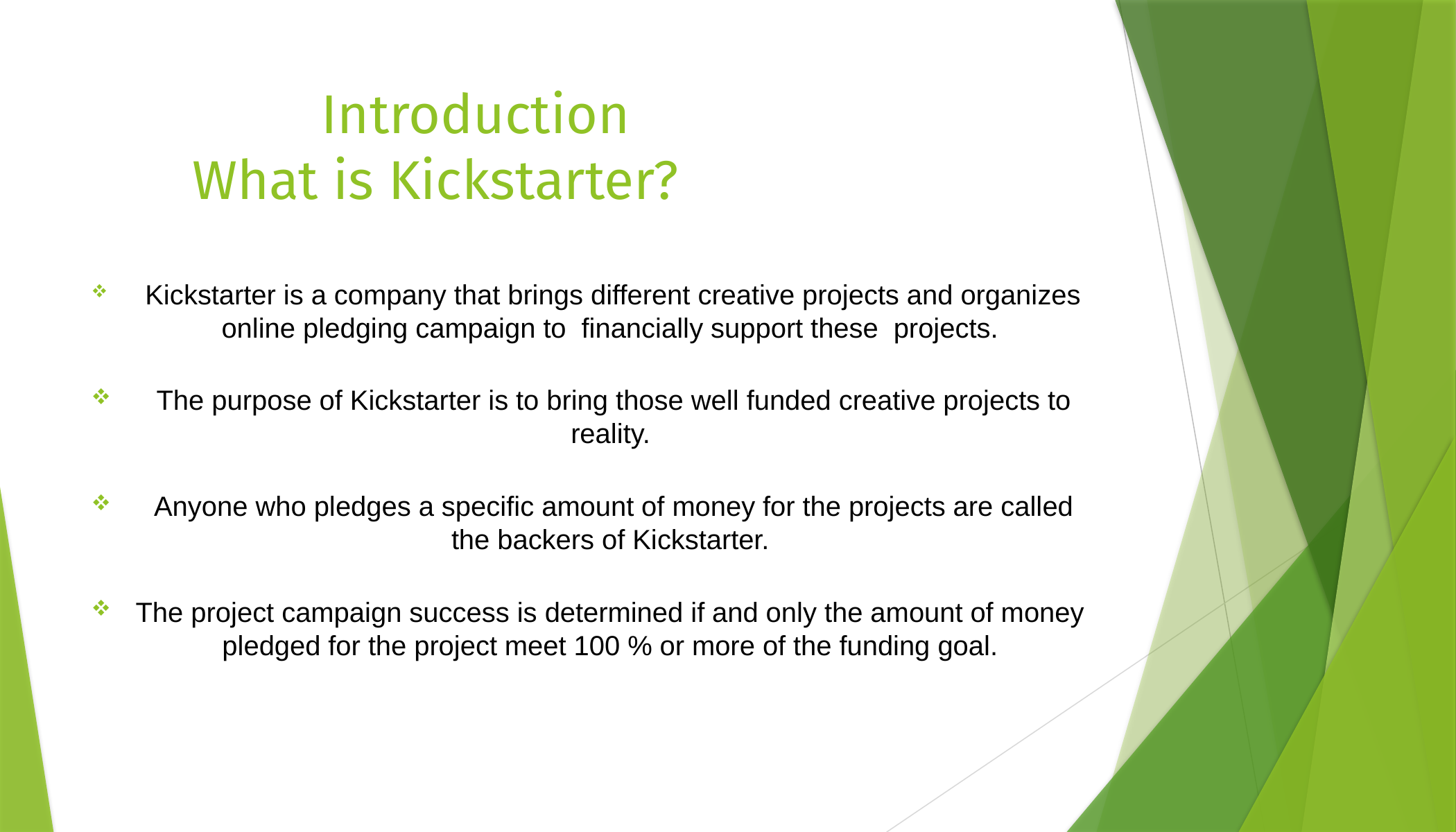

# Introduction What is Kickstarter?

 Kickstarter is a company that brings different creative projects and organizes online pledging campaign to  financially support these  projects.

 The purpose of Kickstarter is to bring those well funded creative projects to reality.

 Anyone who pledges a specific amount of money for the projects are called the backers of Kickstarter.

The project campaign success is determined if and only the amount of money pledged for the project meet 100 % or more of the funding goal.